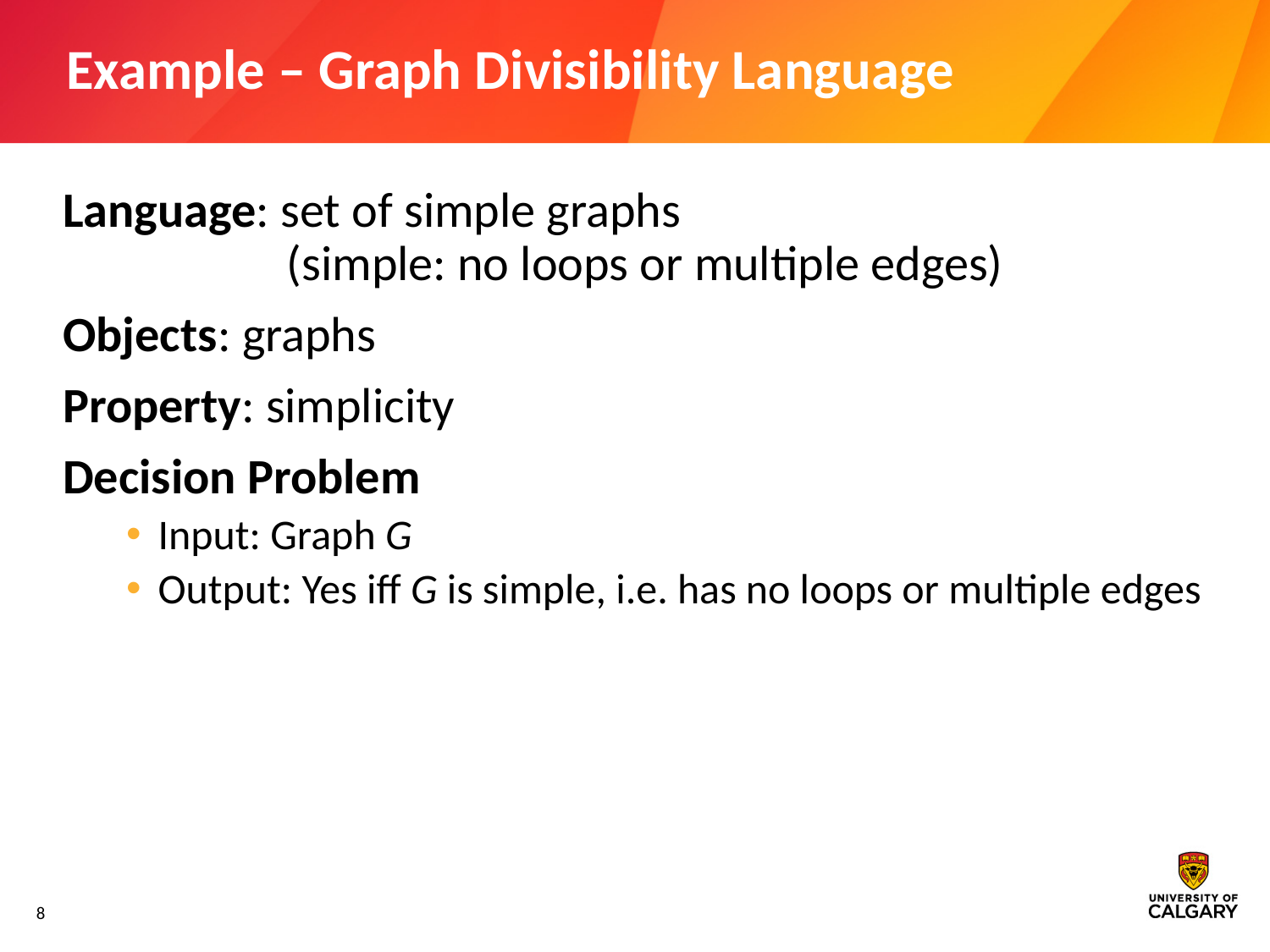

# Example – Graph Divisibility Language
Language: set of simple graphs
                    (simple: no loops or multiple edges)
Objects: graphs
Property: simplicity
Decision Problem
Input: Graph G
Output: Yes iff G is simple, i.e. has no loops or multiple edges

8